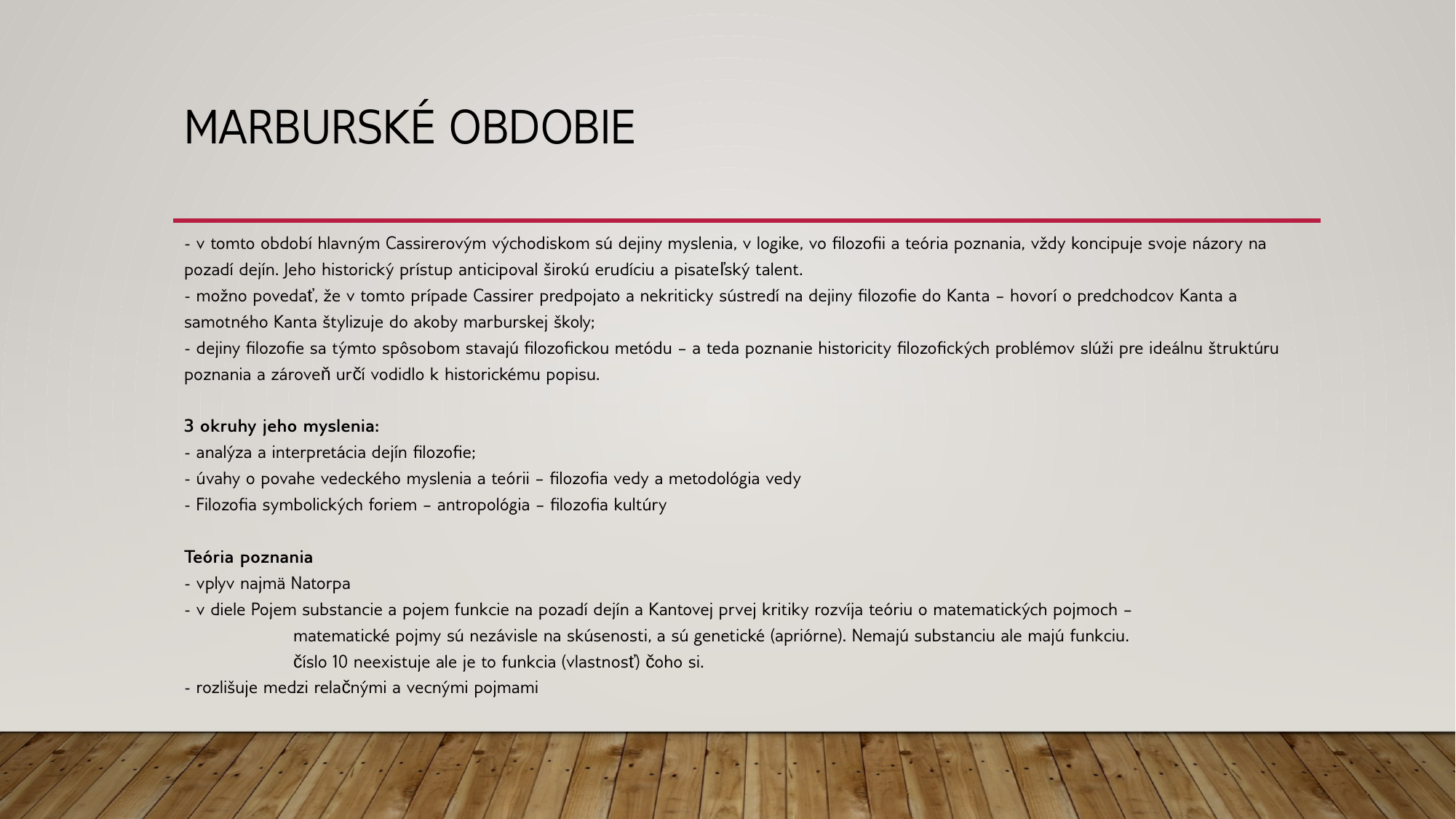

# Marburské obdobie
- v tomto období hlavným Cassirerovým východiskom sú dejiny myslenia, v logike, vo filozofii a teória poznania, vždy koncipuje svoje názory na pozadí dejín. Jeho historický prístup anticipoval širokú erudíciu a pisateľský talent.
- možno povedať, že v tomto prípade Cassirer predpojato a nekriticky sústredí na dejiny filozofie do Kanta – hovorí o predchodcov Kanta a samotného Kanta štylizuje do akoby marburskej školy;
- dejiny filozofie sa týmto spôsobom stavajú filozofickou metódu – a teda poznanie historicity filozofických problémov slúži pre ideálnu štruktúru poznania a zároveň určí vodidlo k historickému popisu.

3 okruhy jeho myslenia:
- analýza a interpretácia dejín filozofie;
- úvahy o povahe vedeckého myslenia a teórii – filozofia vedy a metodológia vedy
- Filozofia symbolických foriem – antropológia – filozofia kultúry

Teória poznania
- vplyv najmä Natorpa
- v diele Pojem substancie a pojem funkcie na pozadí dejín a Kantovej prvej kritiky rozvíja teóriu o matematických pojmoch –
	matematické pojmy sú nezávisle na skúsenosti, a sú genetické (apriórne). Nemajú substanciu ale majú funkciu.
	číslo 10 neexistuje ale je to funkcia (vlastnosť) čoho si.
- rozlišuje medzi relačnými a vecnými pojmami